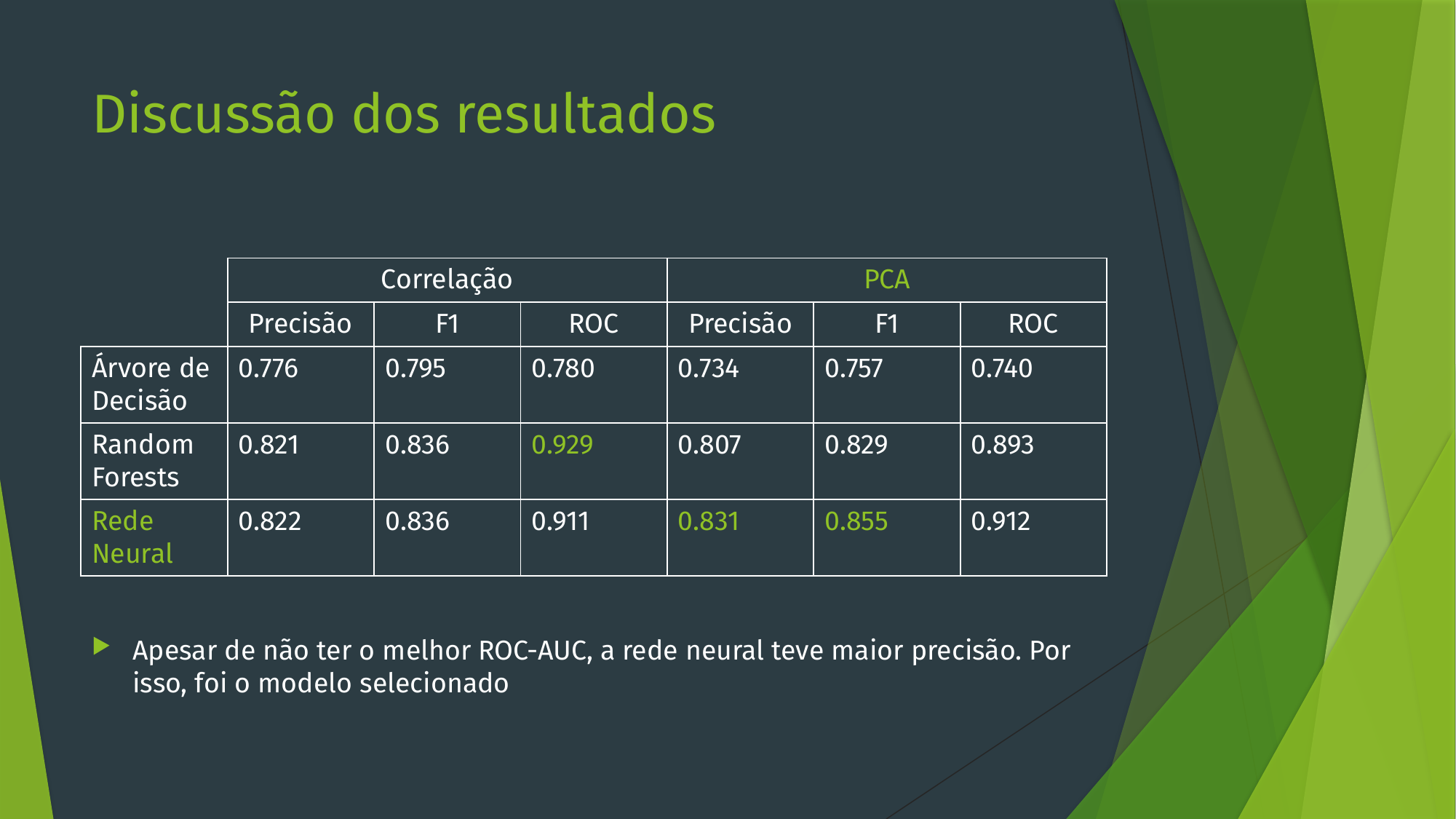

# Discussão dos resultados
|  | Correlação |  |  | PCA |  |  |
| --- | --- | --- | --- | --- | --- | --- |
|  | Precisão | F1 | ROC | Precisão | F1 | ROC |
| Árvore de Decisão | 0.776 | 0.795 | 0.780 | 0.734 | 0.757 | 0.740 |
| Random Forests | 0.821 | 0.836 | 0.929 | 0.807 | 0.829 | 0.893 |
| Rede Neural | 0.822 | 0.836 | 0.911 | 0.831 | 0.855 | 0.912 |
Apesar de não ter o melhor ROC-AUC, a rede neural teve maior precisão. Por isso, foi o modelo selecionado